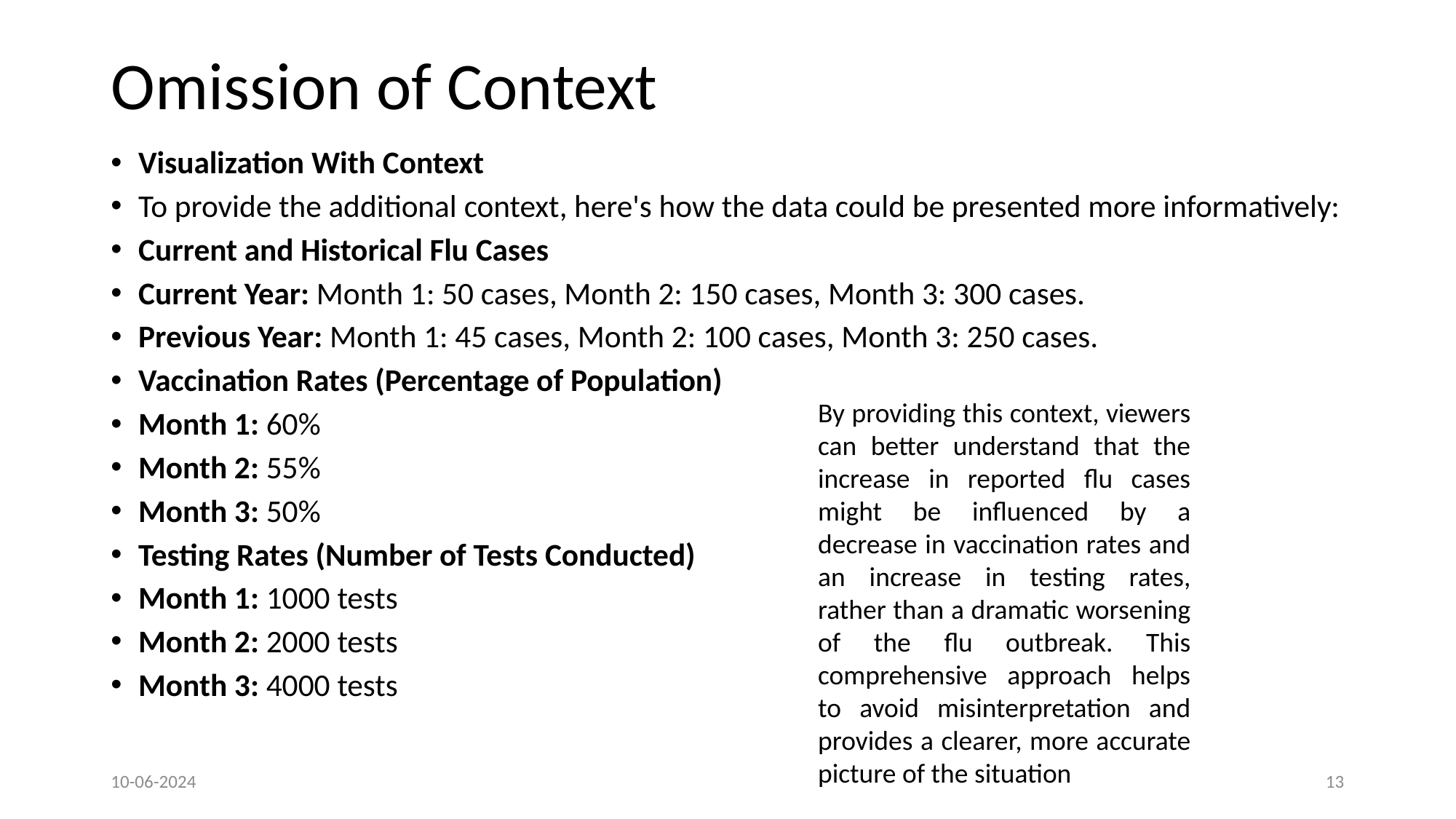

# Omission of Context
Visualization With Context
To provide the additional context, here's how the data could be presented more informatively:
Current and Historical Flu Cases
Current Year: Month 1: 50 cases, Month 2: 150 cases, Month 3: 300 cases.
Previous Year: Month 1: 45 cases, Month 2: 100 cases, Month 3: 250 cases.
Vaccination Rates (Percentage of Population)
Month 1: 60%
Month 2: 55%
Month 3: 50%
Testing Rates (Number of Tests Conducted)
Month 1: 1000 tests
Month 2: 2000 tests
Month 3: 4000 tests

By providing this context, viewers can better understand that the increase in reported flu cases might be influenced by a decrease in vaccination rates and an increase in testing rates, rather than a dramatic worsening of the flu outbreak. This comprehensive approach helps to avoid misinterpretation and provides a clearer, more accurate picture of the situation

10-06-2024
13